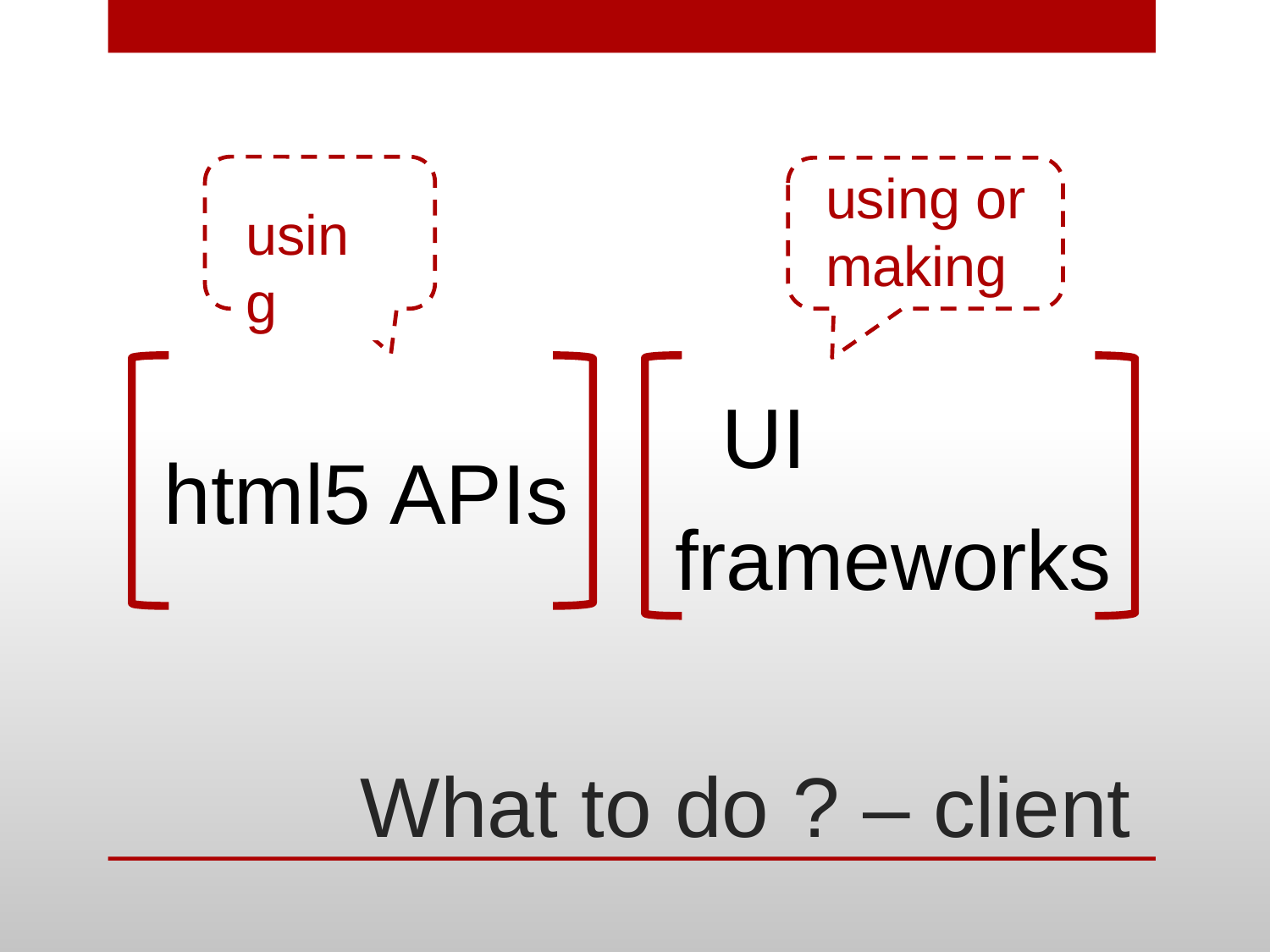

using or making

using

html5 APIs

  UI frameworks
# What to do ? – client